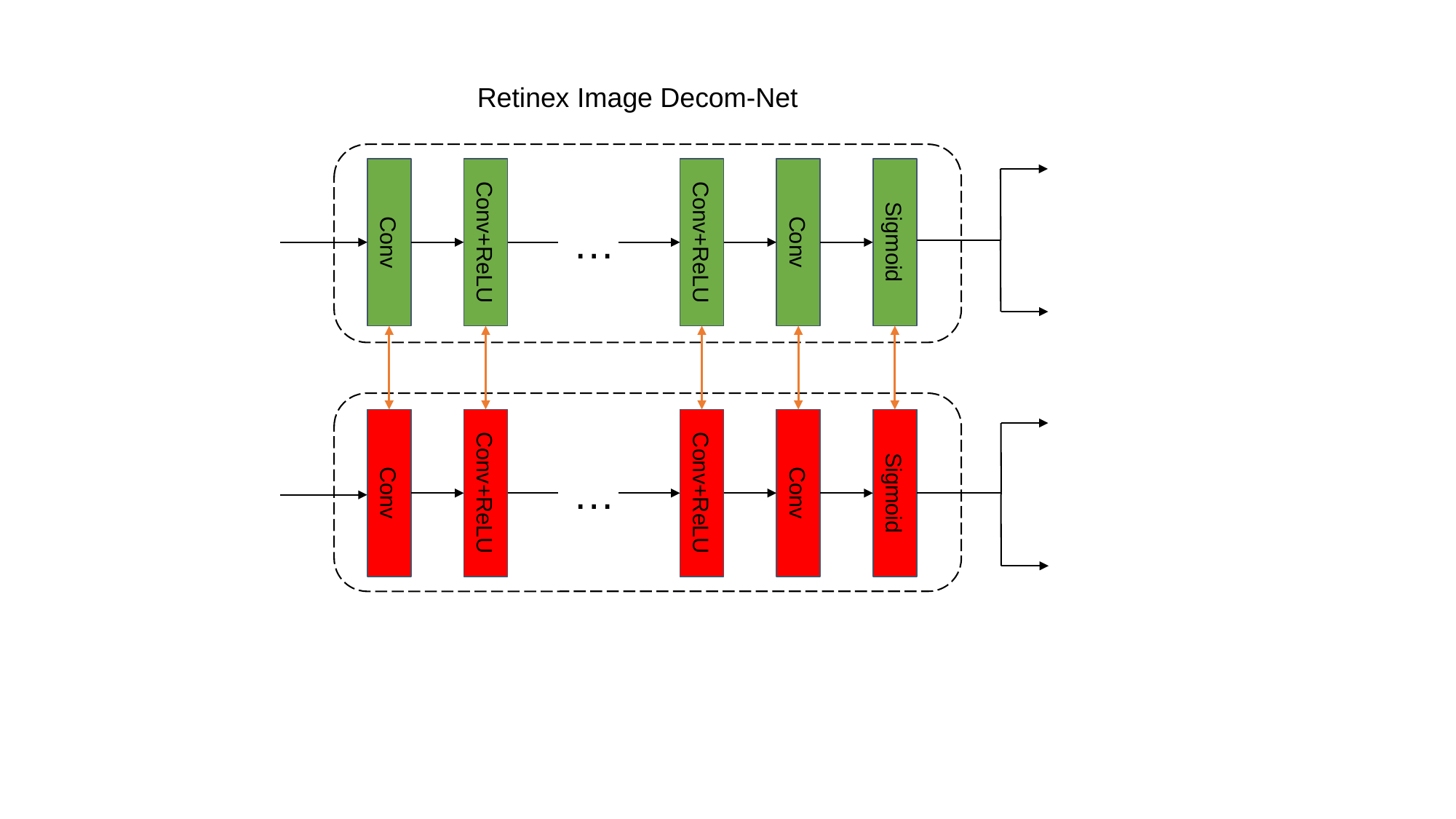

Retinex Image Decom-Net

…
Conv
Conv+ReLU
Conv+ReLU
Conv
Sigmoid

…
Conv
Conv+ReLU
Conv+ReLU
Conv
Sigmoid